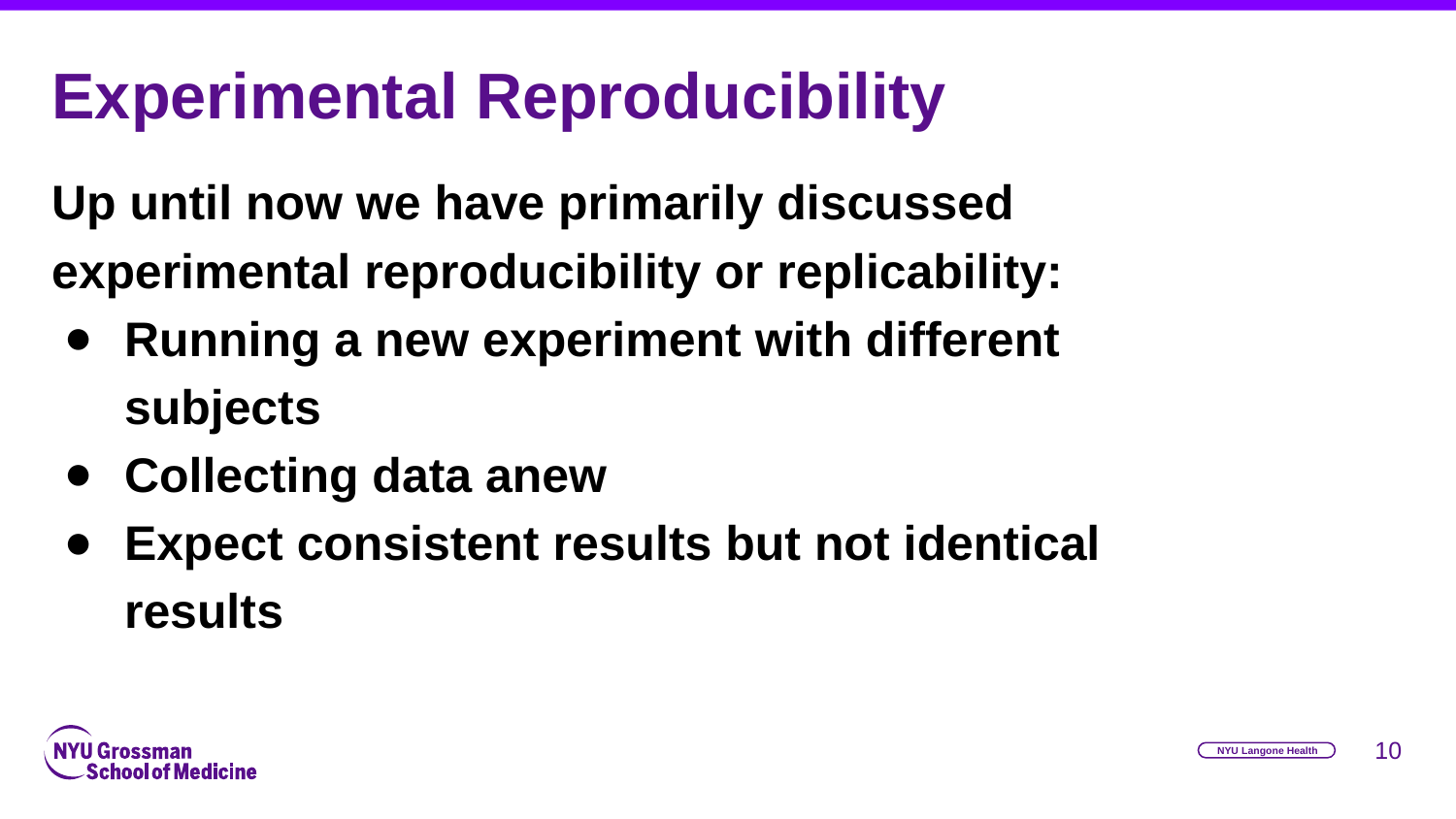

# Experimental Reproducibility
Up until now we have primarily discussed experimental reproducibility or replicability:
Running a new experiment with different subjects
Collecting data anew
Expect consistent results but not identical results
10
NYU Langone Health